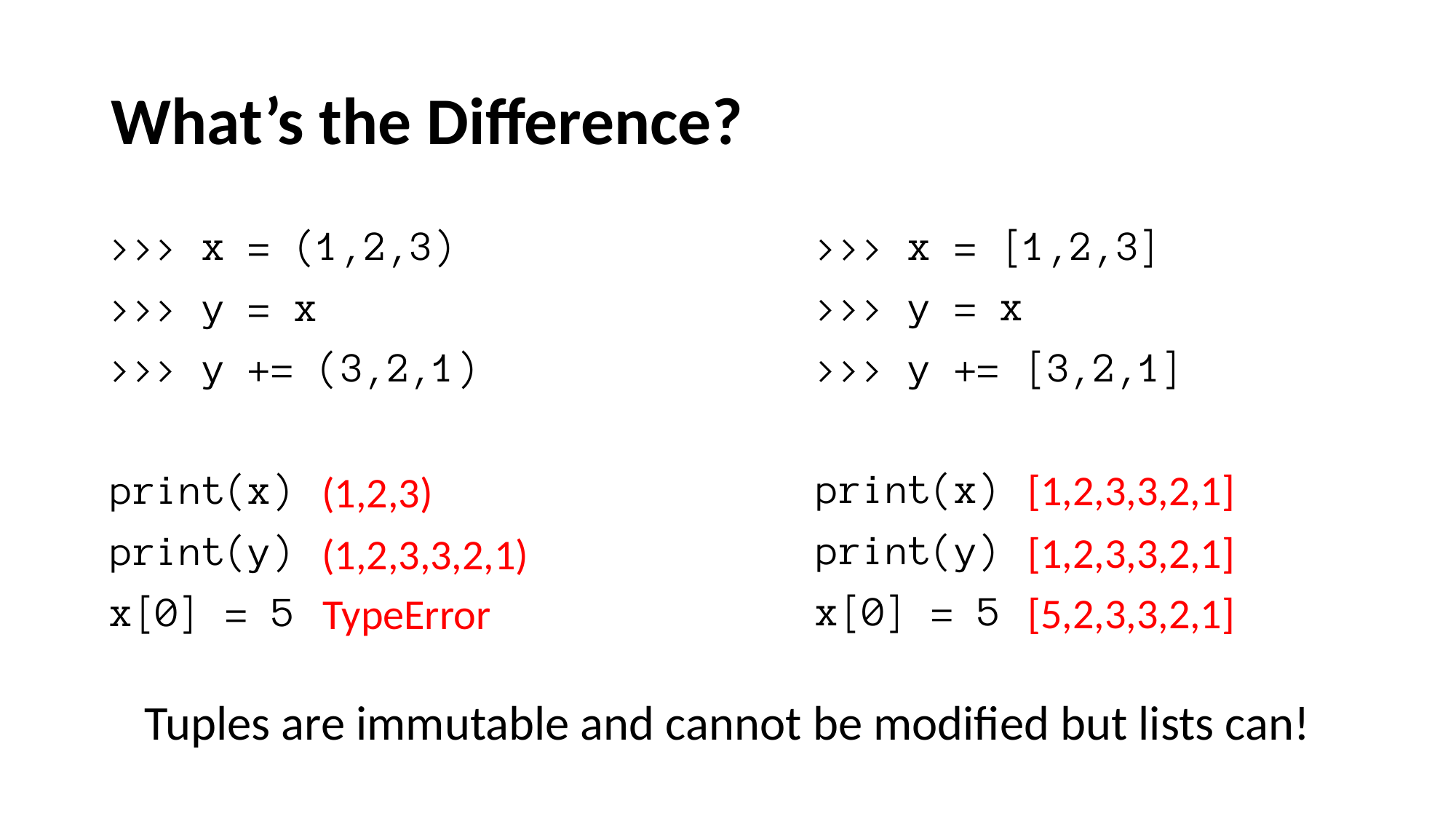

# What’s the Difference?
>>> x = (1,2,3)
>>> y = x
>>> y += (3,2,1)

print(x)
print(y)
x[0] = 5
>>> x = [1,2,3]
>>> y = x
>>> y += [3,2,1]

print(x)
print(y)
x[0] = 5
[1,2,3,3,2,1]
(1,2,3)
[1,2,3,3,2,1]
(1,2,3,3,2,1)
[5,2,3,3,2,1]
TypeError
Tuples are immutable and cannot be modified but lists can!